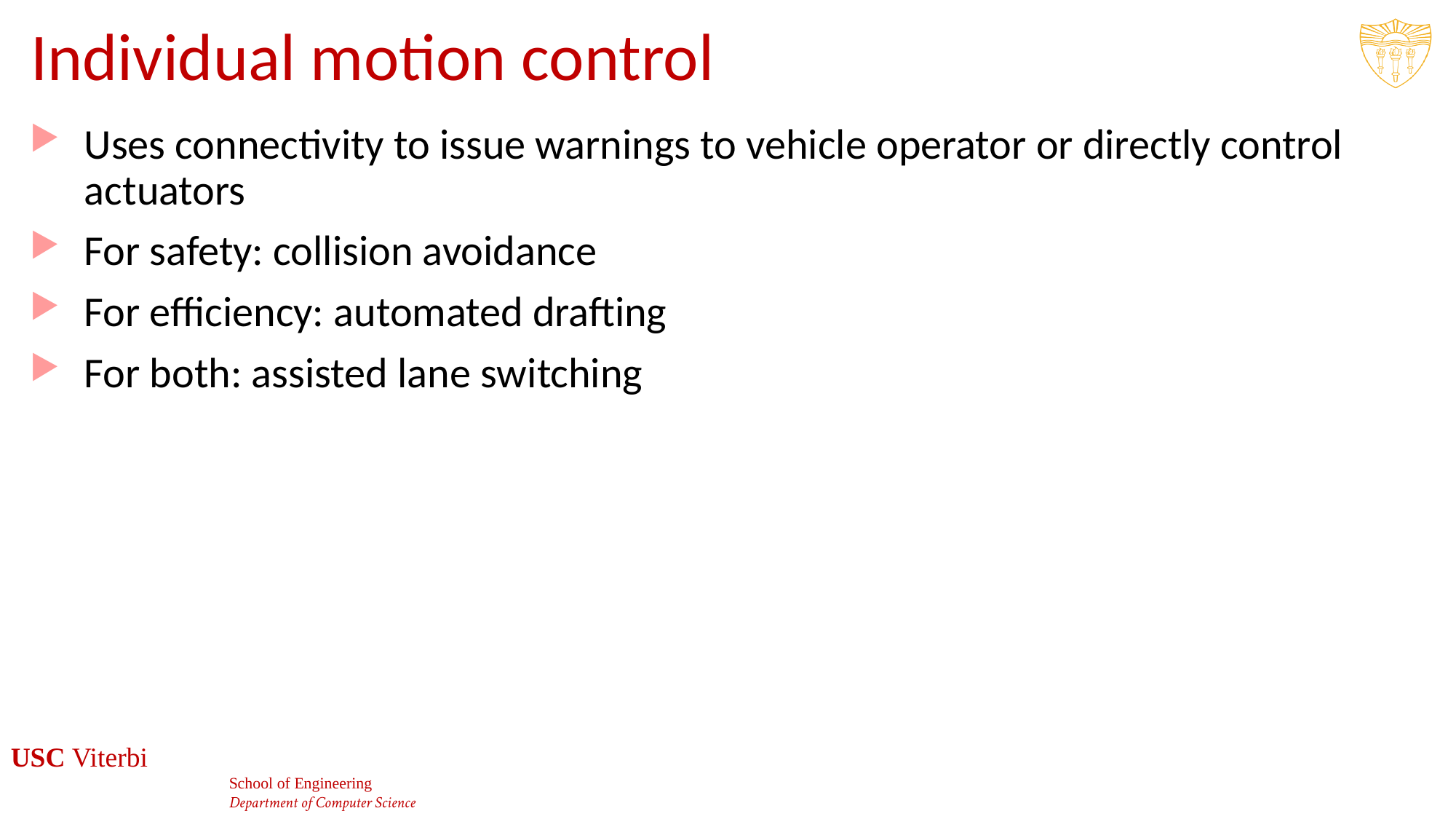

# Individual motion control
Uses connectivity to issue warnings to vehicle operator or directly control actuators
For safety: collision avoidance
For efficiency: automated drafting
For both: assisted lane switching